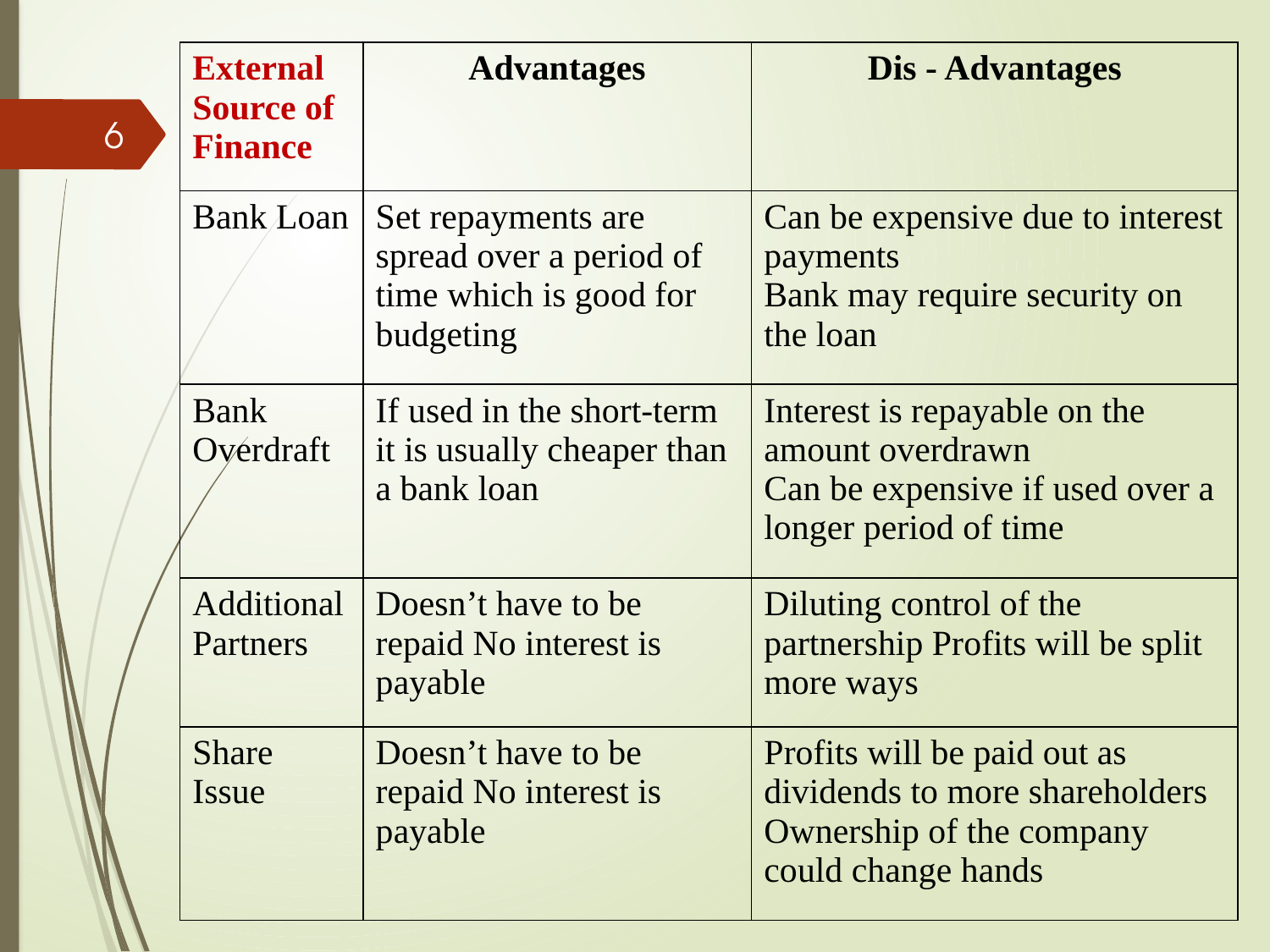

| External Source of Finance | Advantages | Dis - Advantages |
| --- | --- | --- |
| Bank Loan | Set repayments are spread over a period of time which is good for budgeting | Can be expensive due to interest payments Bank may require security on the loan |
| Bank Overdraft | If used in the short-term it is usually cheaper than a bank loan | Interest is repayable on the amount overdrawn Can be expensive if used over a longer period of time |
| Additional Partners | Doesn’t have to be repaid No interest is payable | Diluting control of the partnership Profits will be split more ways |
| Share Issue | Doesn’t have to be repaid No interest is payable | Profits will be paid out as dividends to more shareholders Ownership of the company could change hands |
6